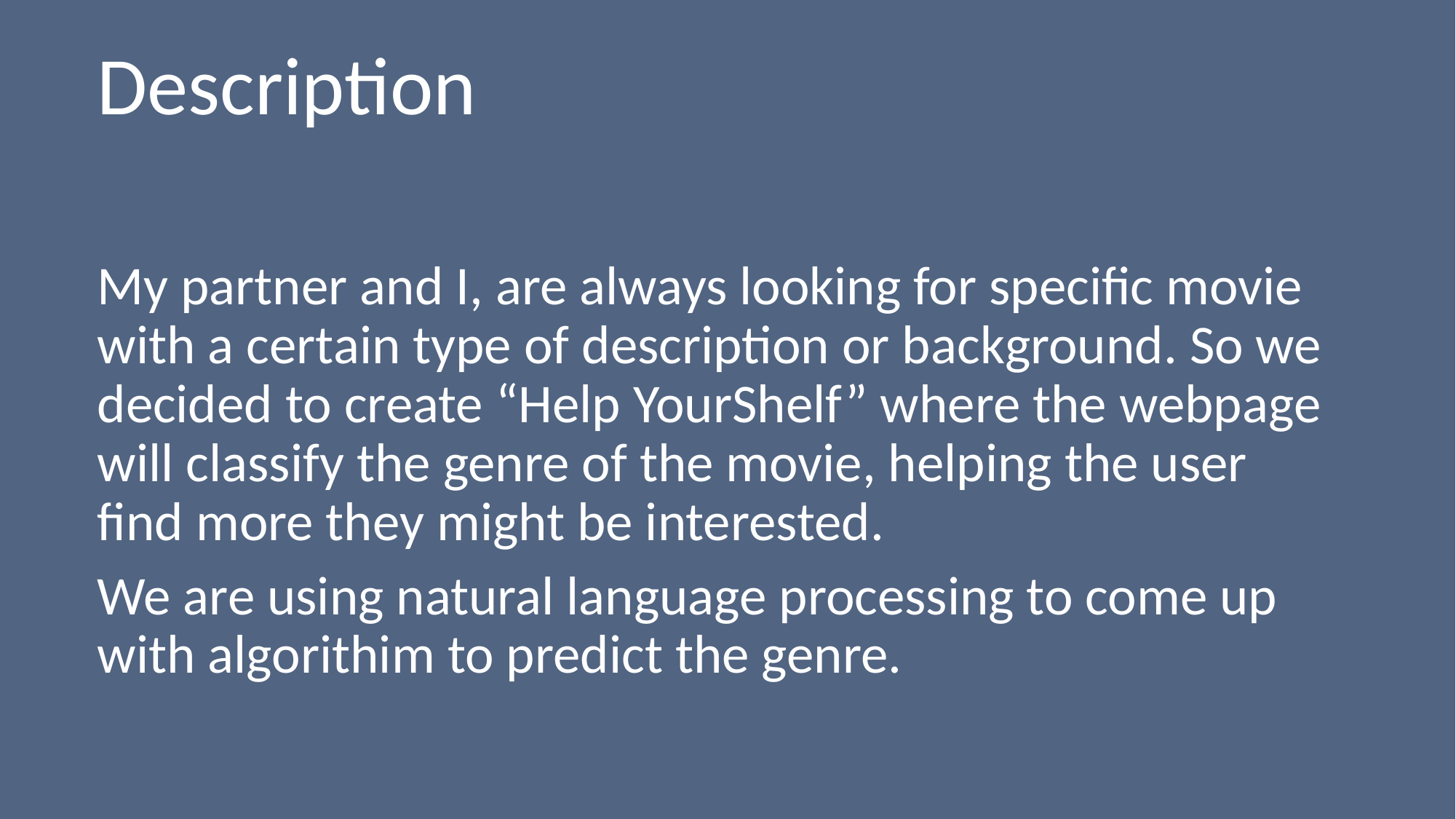

# Description

My partner and I, are always looking for specific movie with a certain type of description or background. So we decided to create “Help YourShelf” where the webpage will classify the genre of the movie, helping the user find more they might be interested.
We are using natural language processing to come up with algorithim to predict the genre.